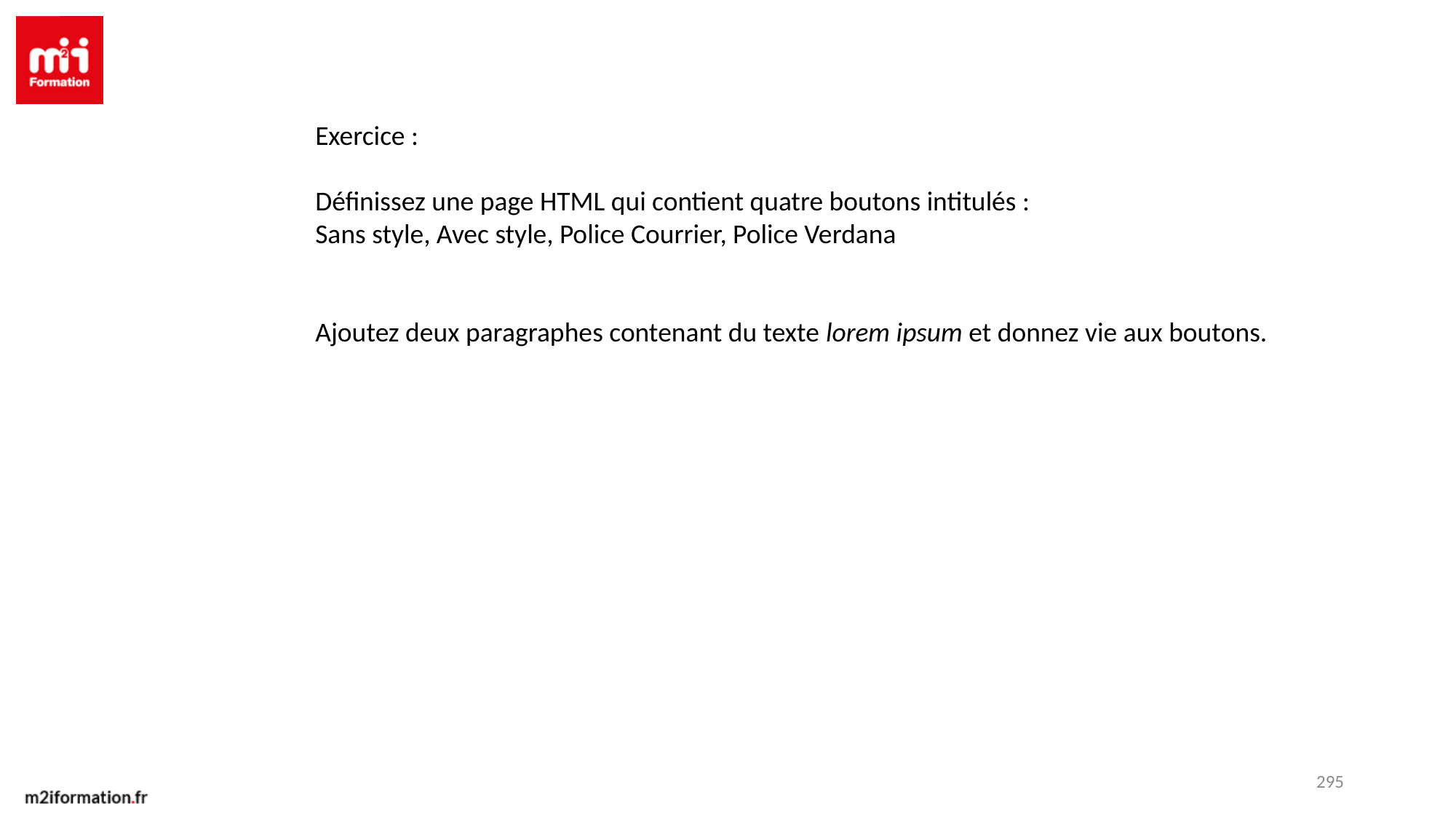

Exercice :

Définissez une page HTML qui contient quatre boutons intitulés :
Sans style, Avec style, Police Courrier, Police Verdana

Ajoutez deux paragraphes contenant du texte lorem ipsum et donnez vie aux boutons.
295